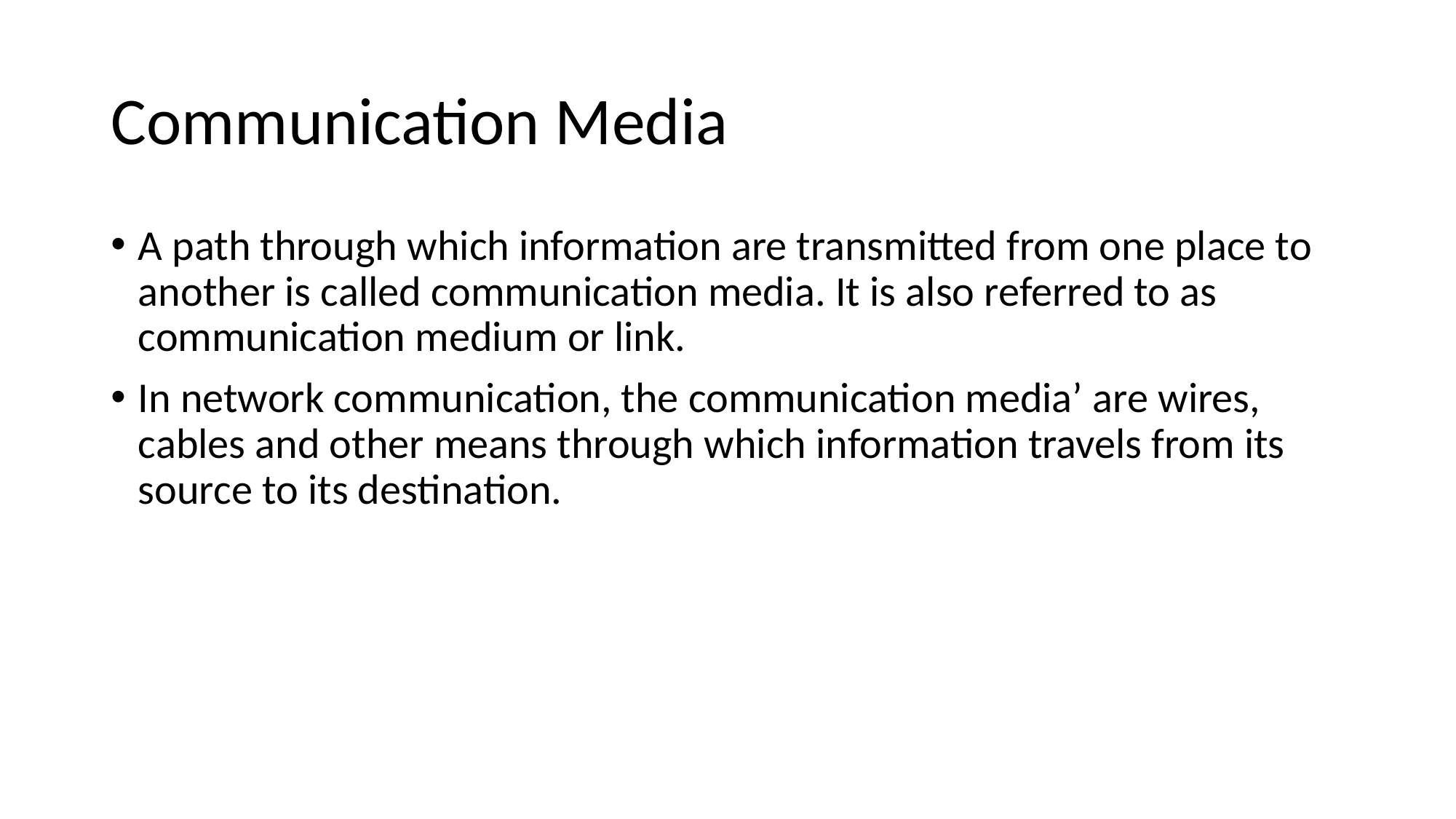

# Communication Media
A path through which information are transmitted from one place to another is called communication media. It is also referred to as communication medium or link.
In network communication, the communication media’ are wires, cables and other means through which information travels from its source to its destination.